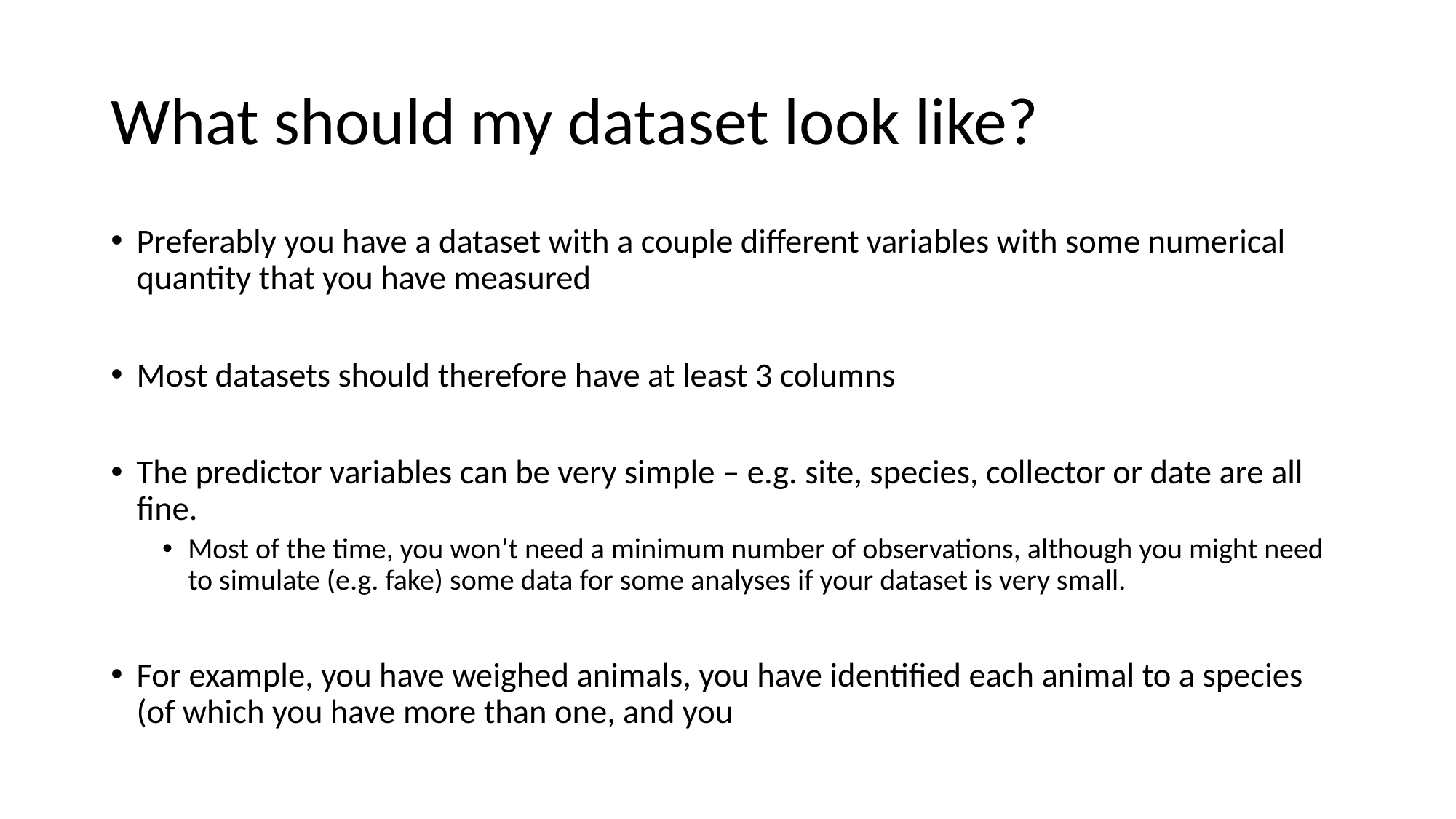

# What should my dataset look like?
Preferably you have a dataset with a couple different variables with some numerical quantity that you have measured

Most datasets should therefore have at least 3 columns

The predictor variables can be very simple – e.g. site, species, collector or date are all fine.
Most of the time, you won’t need a minimum number of observations, although you might need to simulate (e.g. fake) some data for some analyses if your dataset is very small.

For example, you have weighed animals, you have identified each animal to a species (of which you have more than one, and you